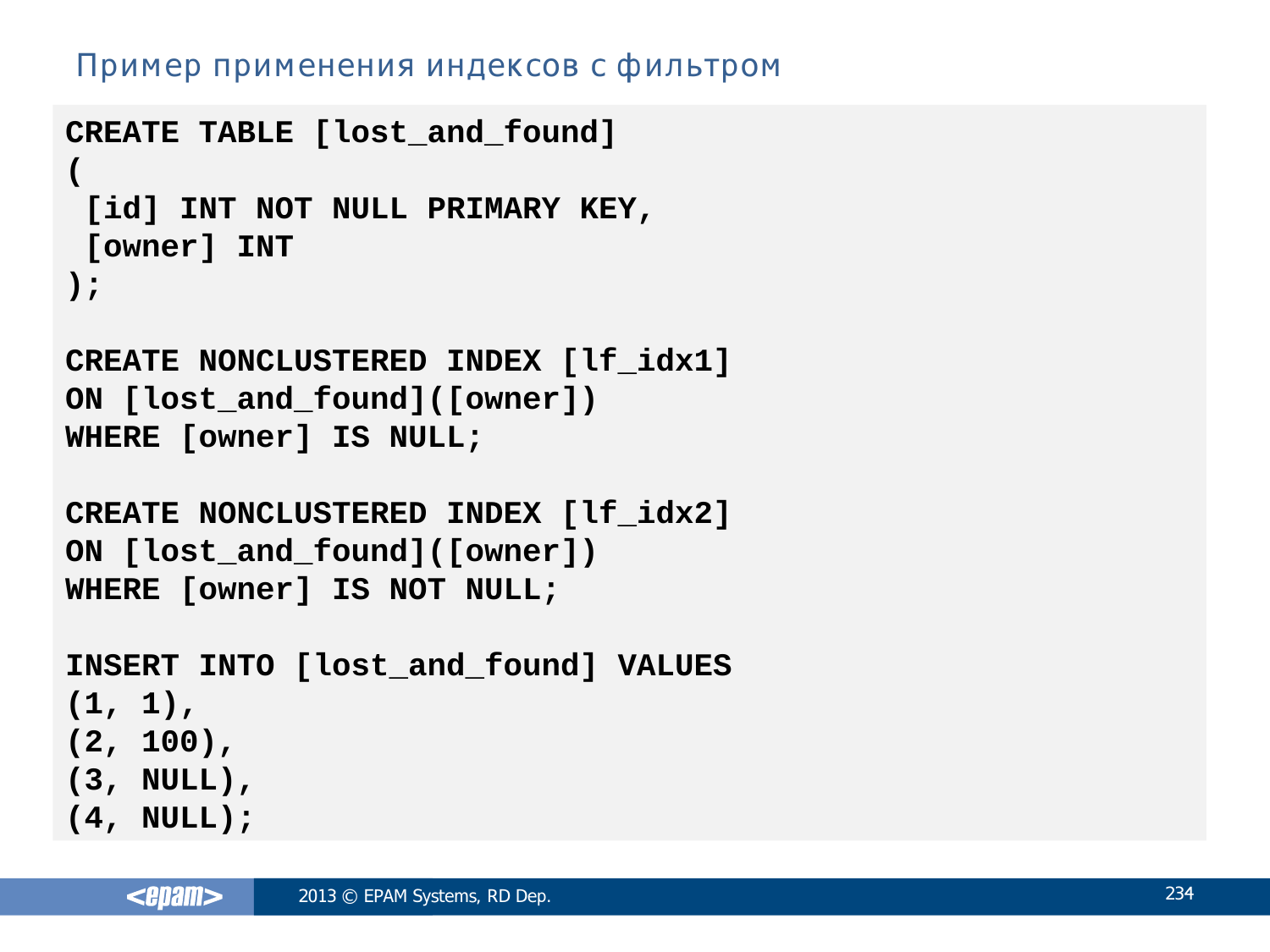

# Пример применения индексов с фильтром
CREATE TABLE [lost_and_found]
(
 [id] INT NOT NULL PRIMARY KEY,
 [owner] INT
);

CREATE NONCLUSTERED INDEX [lf_idx1]
ON [lost_and_found]([owner])
WHERE [owner] IS NULL;

CREATE NONCLUSTERED INDEX [lf_idx2]
ON [lost_and_found]([owner])
WHERE [owner] IS NOT NULL;

INSERT INTO [lost_and_found] VALUES
(1, 1),
(2, 100),
(3, NULL),
(4, NULL);
234
2013 © EPAM Systems, RD Dep.